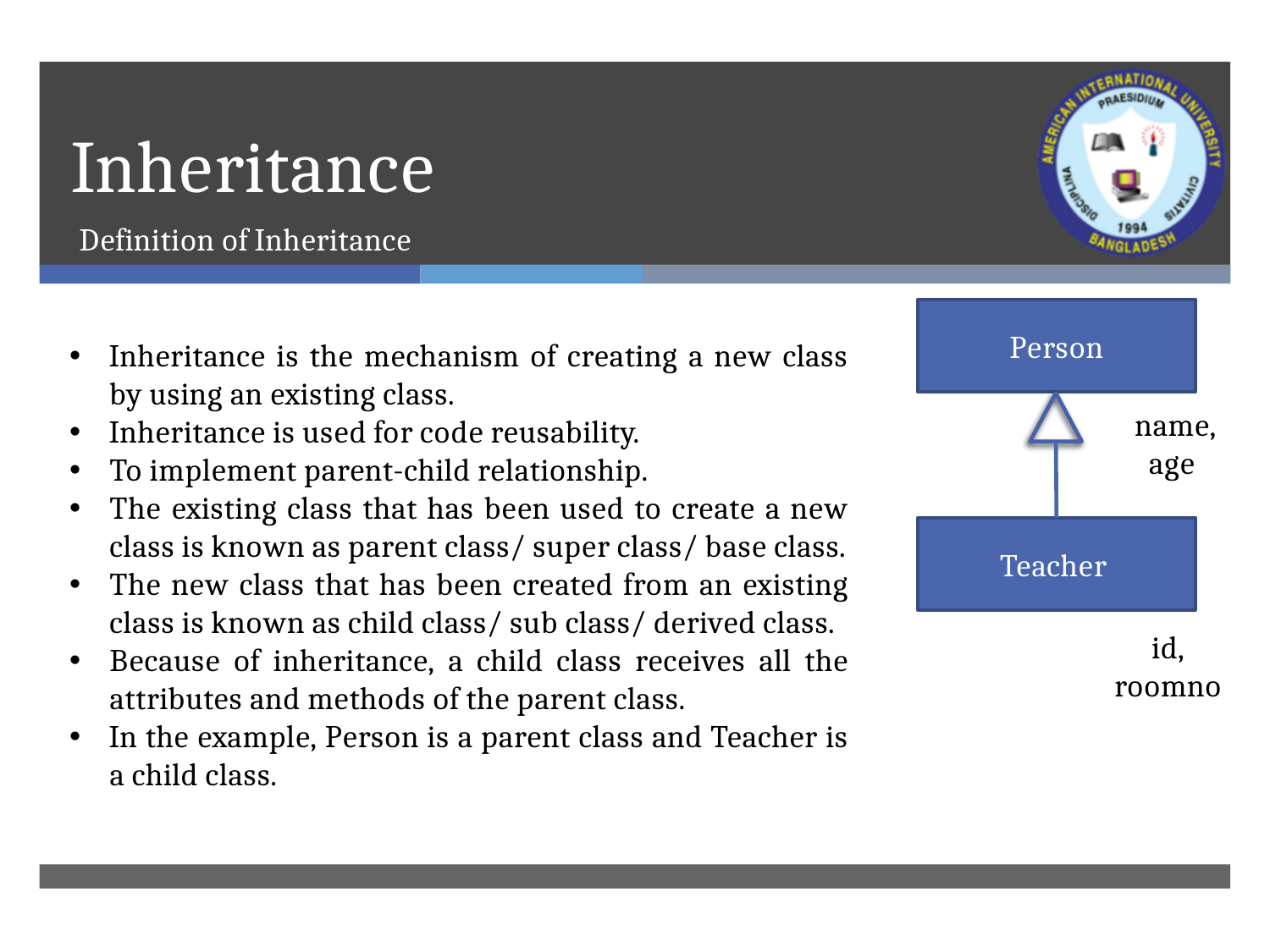

# Inheritance
Definition of Inheritance
Person
Inheritance is the mechanism of creating a new class by using an existing class.
Inheritance is used for code reusability.
To implement parent-child relationship.
The existing class that has been used to create a new class is known as parent class/ super class/ base class.
The new class that has been created from an existing class is known as child class/ sub class/ derived class.
Because of inheritance, a child class receives all the attributes and methods of the parent class.
In the example, Person is a parent class and Teacher is a child class.

 name,
age
Teacher
 id,
roomno